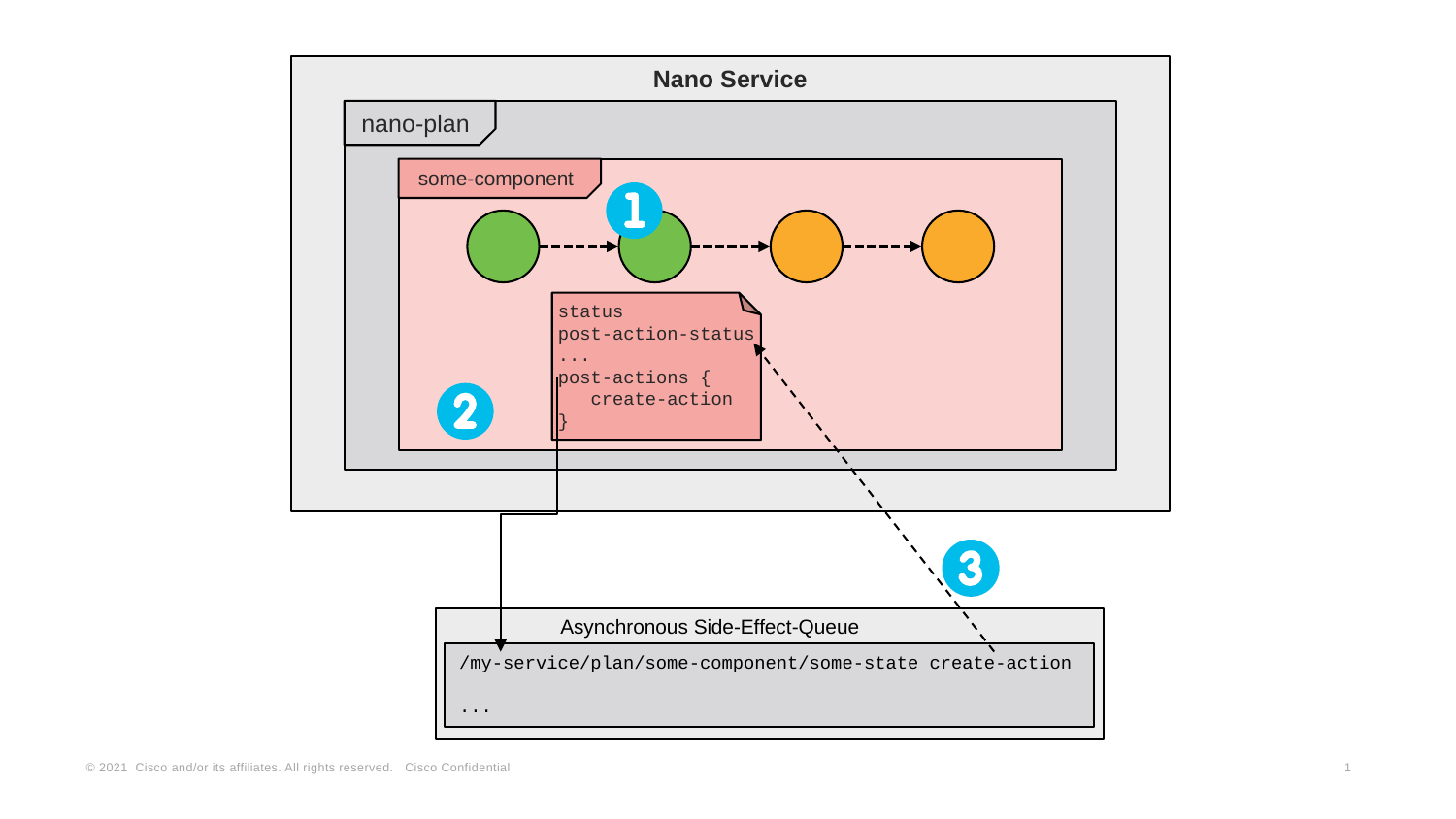

Nano Service

nano-plan

some-component

status
post-action-status
...
post-actions {
   create-action
}

Asynchronous Side-Effect-Queue
/my-service/plan/some-component/some-state create-action

...